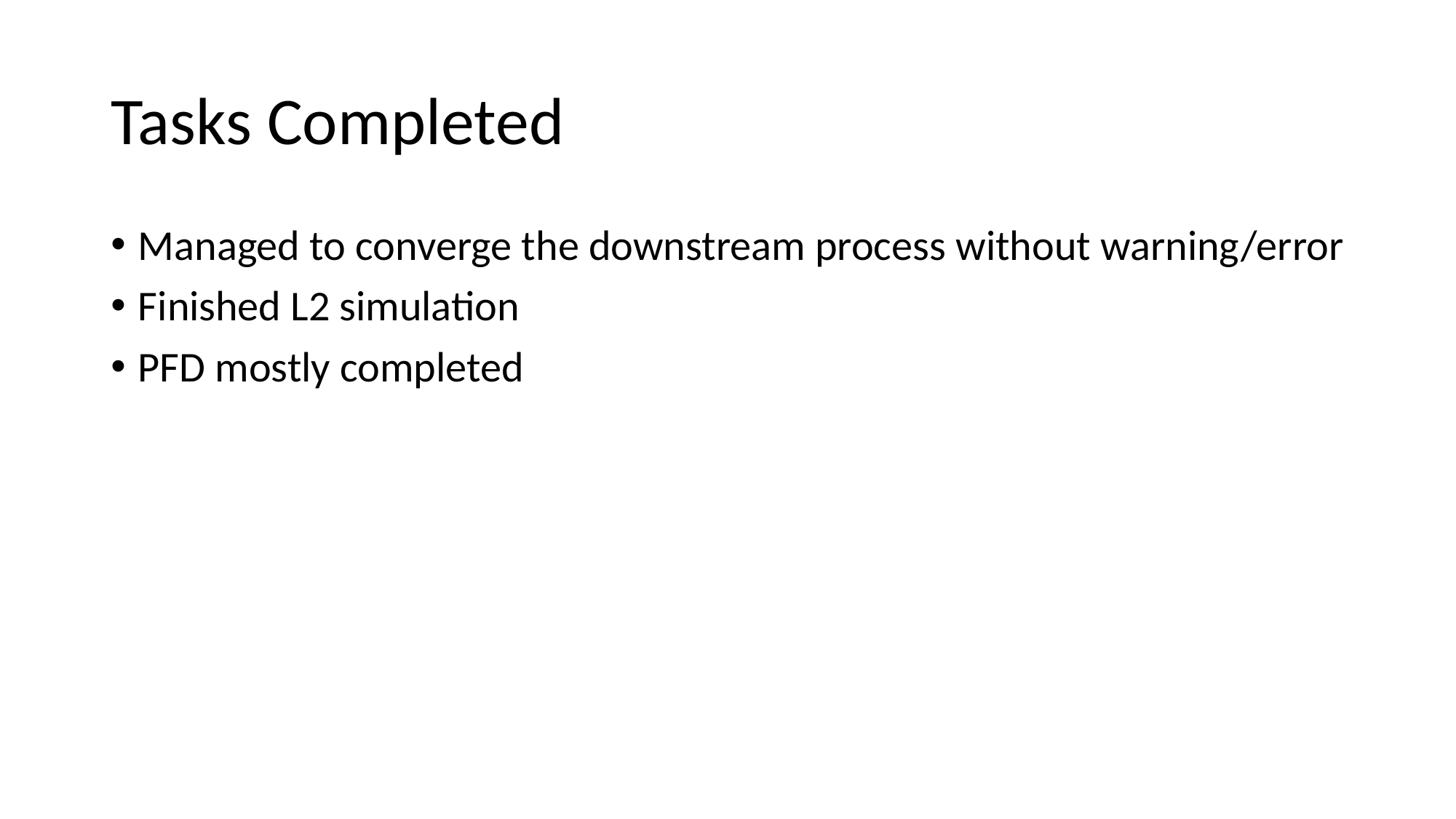

# Tasks Completed
Managed to converge the downstream process without warning/error
Finished L2 simulation
PFD mostly completed